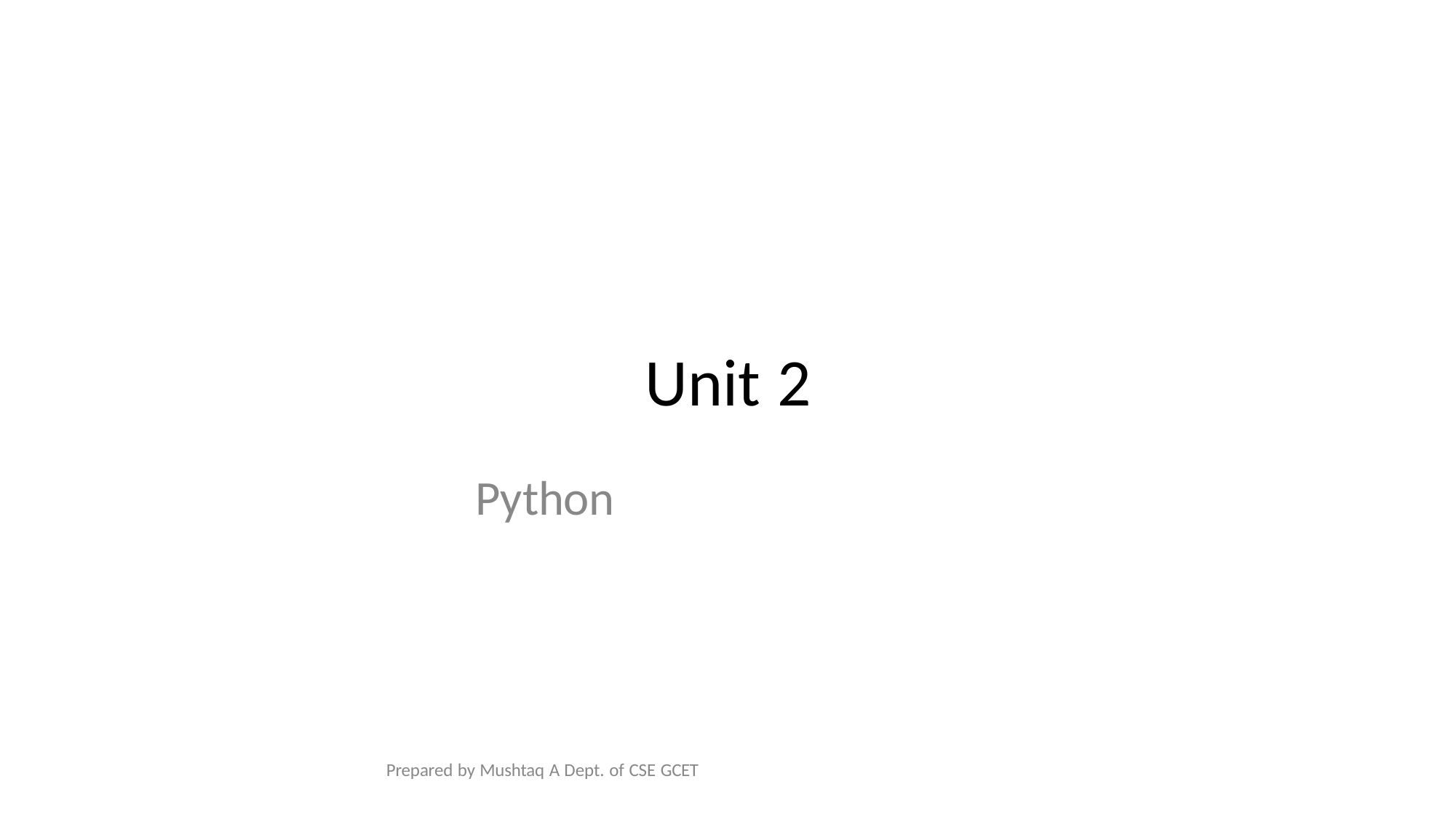

# Unit 2
Python
Prepared by Mushtaq A Dept. of CSE GCET